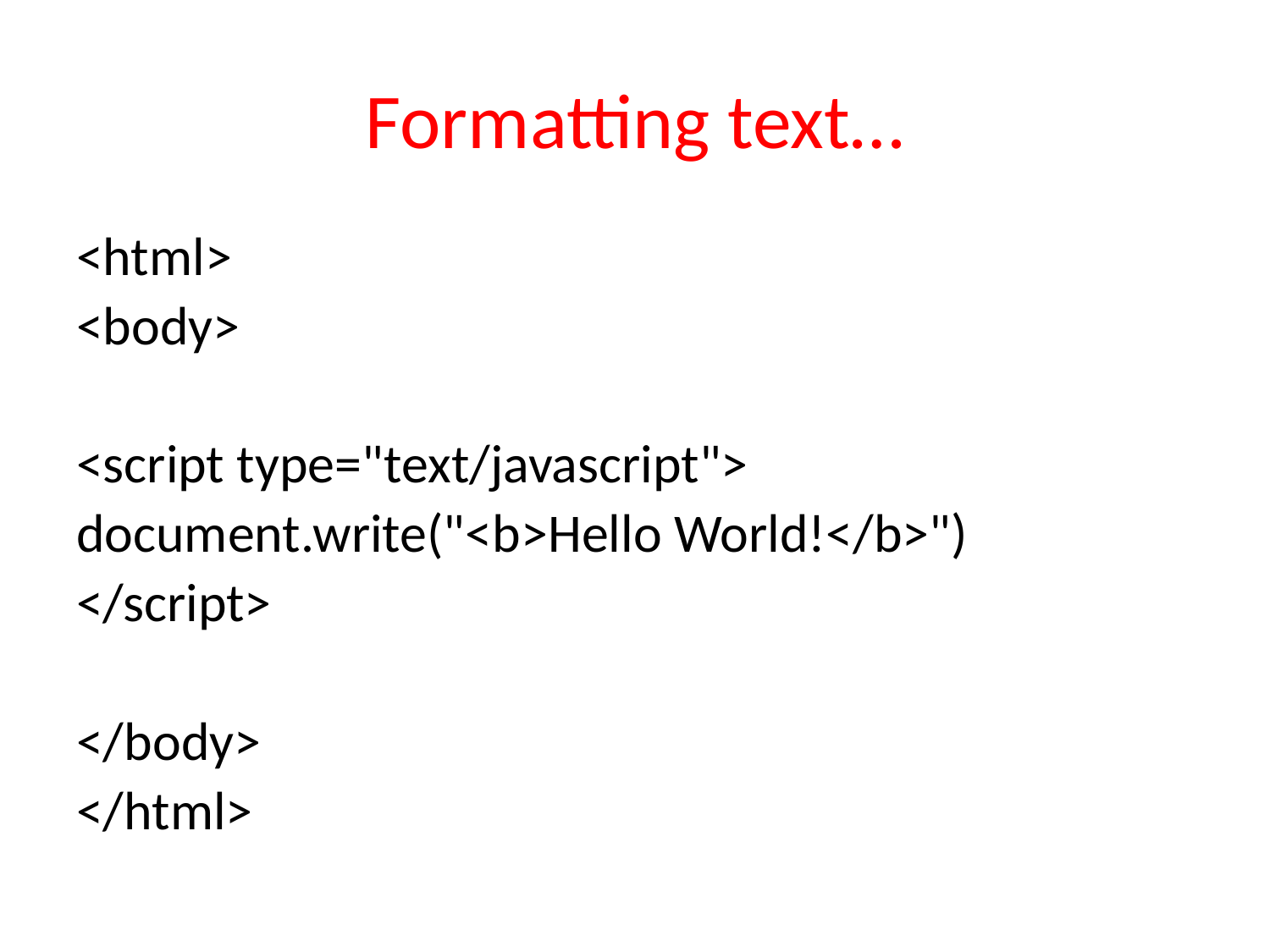

# Formatting text…
<html>
<body>

<script type="text/javascript">
document.write("<b>Hello World!</b>")
</script>

</body>
</html>